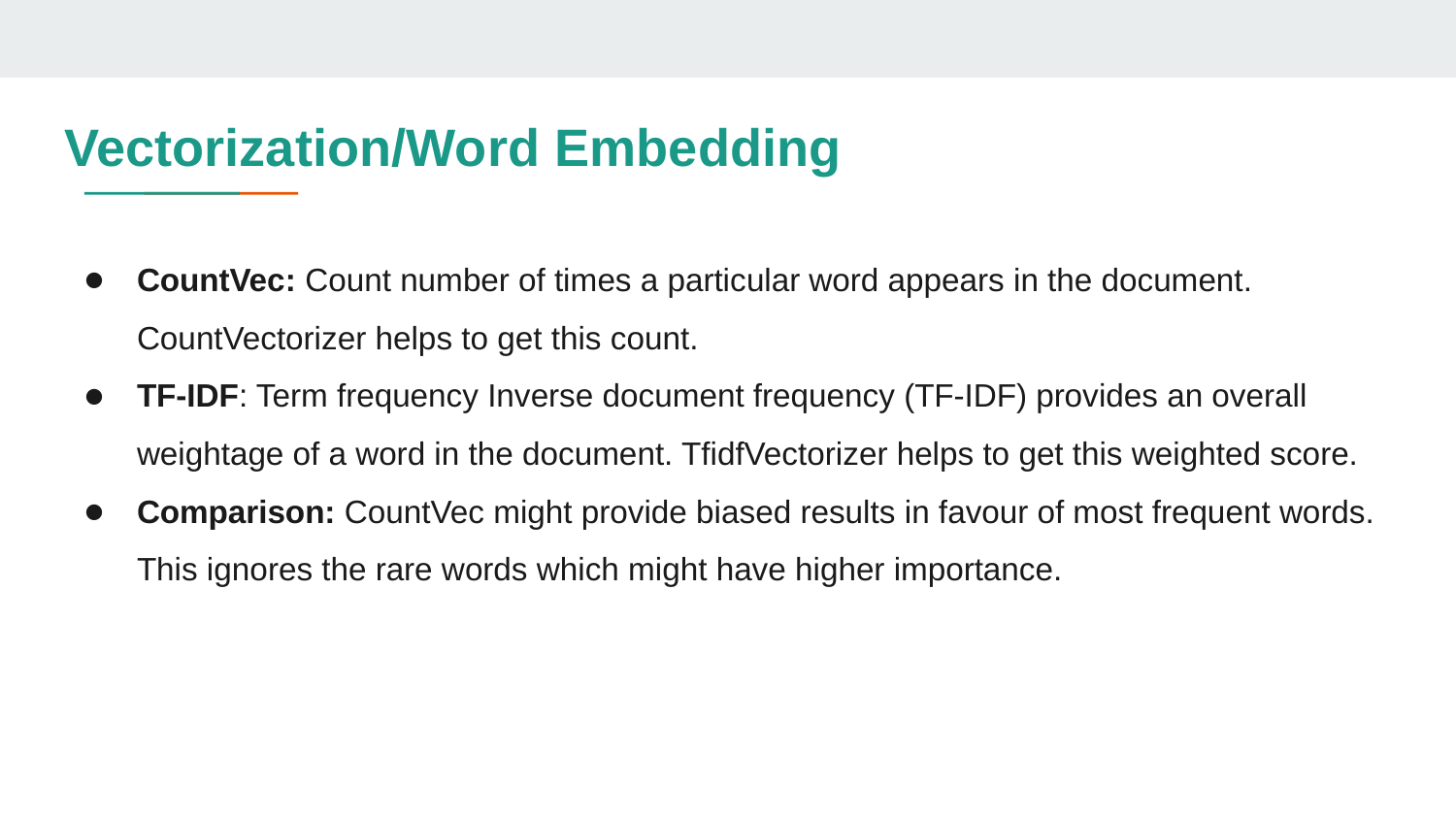

# Vectorization/Word Embedding
CountVec: Count number of times a particular word appears in the document. CountVectorizer helps to get this count.
TF-IDF: Term frequency Inverse document frequency (TF-IDF) provides an overall weightage of a word in the document. TfidfVectorizer helps to get this weighted score.
Comparison: CountVec might provide biased results in favour of most frequent words. This ignores the rare words which might have higher importance.